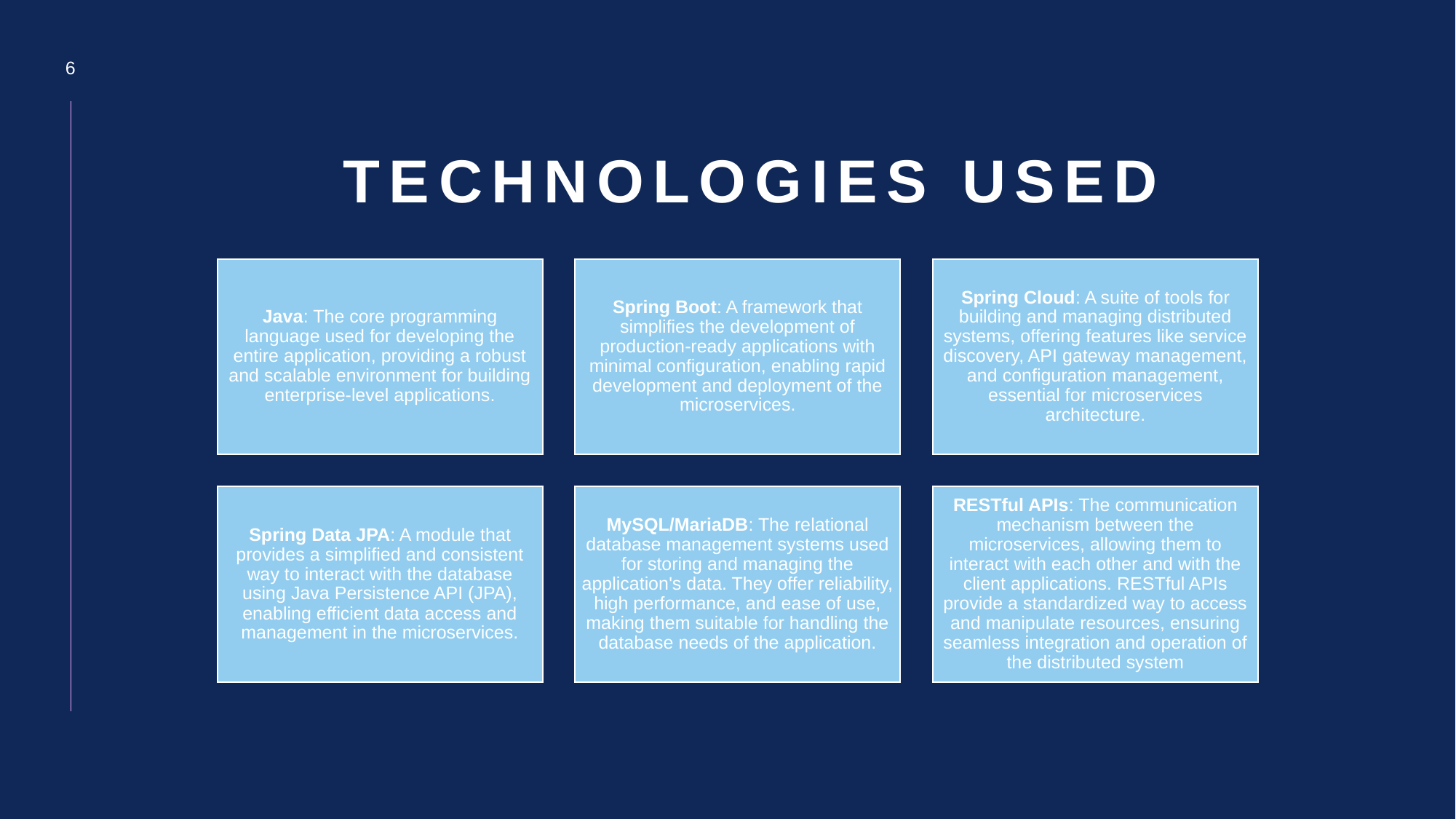

6
# Technologies Used
Java: The core programming language used for developing the entire application, providing a robust and scalable environment for building enterprise-level applications.
Spring Boot: A framework that simplifies the development of production-ready applications with minimal configuration, enabling rapid development and deployment of the microservices.
Spring Cloud: A suite of tools for building and managing distributed systems, offering features like service discovery, API gateway management, and configuration management, essential for microservices architecture.
Spring Data JPA: A module that provides a simplified and consistent way to interact with the database using Java Persistence API (JPA), enabling efficient data access and management in the microservices.
MySQL/MariaDB: The relational database management systems used for storing and managing the application's data. They offer reliability, high performance, and ease of use, making them suitable for handling the database needs of the application.
RESTful APIs: The communication mechanism between the microservices, allowing them to interact with each other and with the client applications. RESTful APIs provide a standardized way to access and manipulate resources, ensuring seamless integration and operation of the distributed system